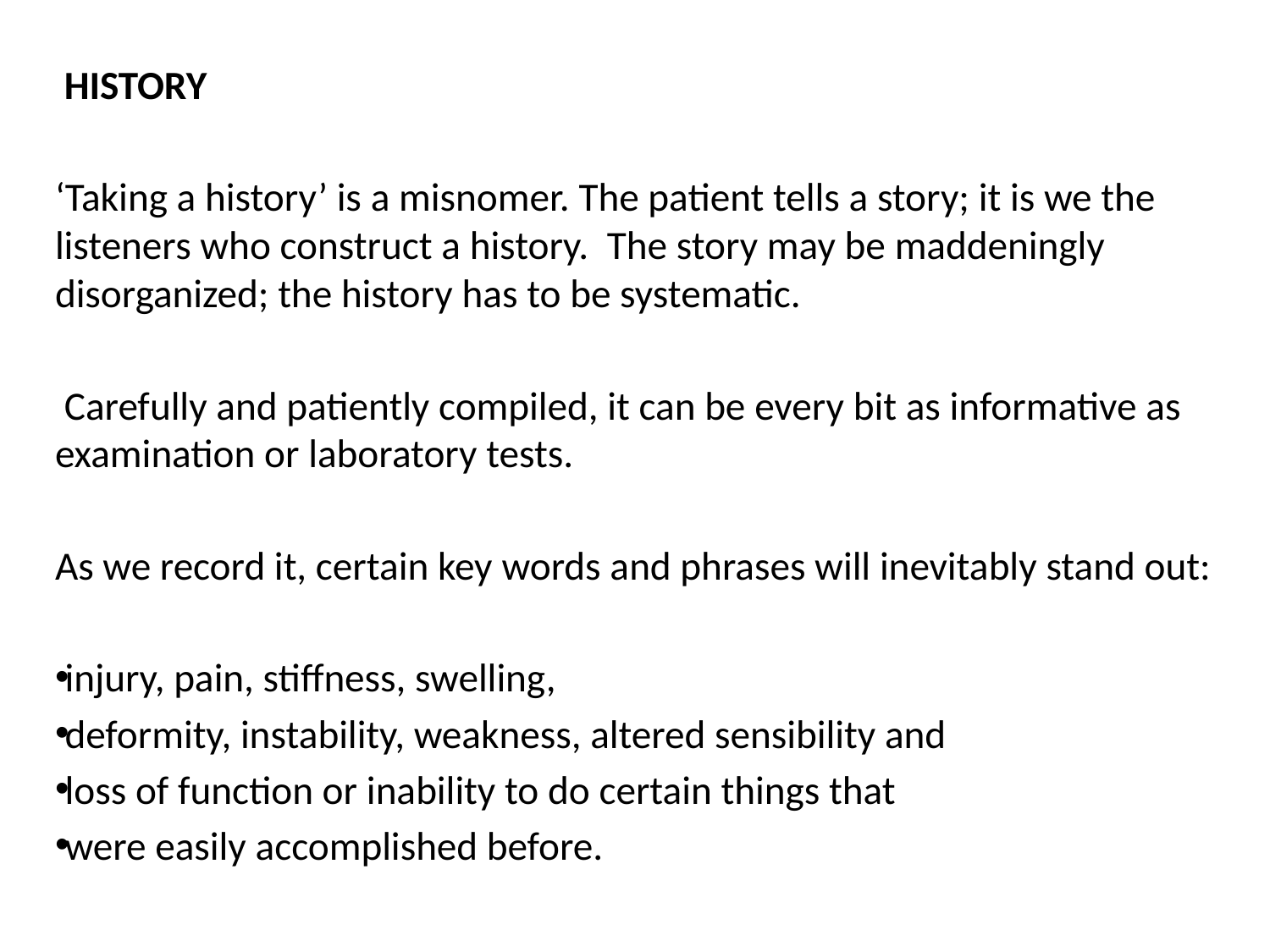

HISTORY

‘Taking a history’ is a misnomer. The patient tells a story; it is we the listeners who construct a history.  The story may be maddeningly disorganized; the history has to be systematic.

 Carefully and patiently compiled, it can be every bit as informative as examination or laboratory tests.

As we record it, certain key words and phrases will inevitably stand out:

injury, pain, stiffness, swelling,
deformity, instability, weakness, altered sensibility and
loss of function or inability to do certain things that
were easily accomplished before.